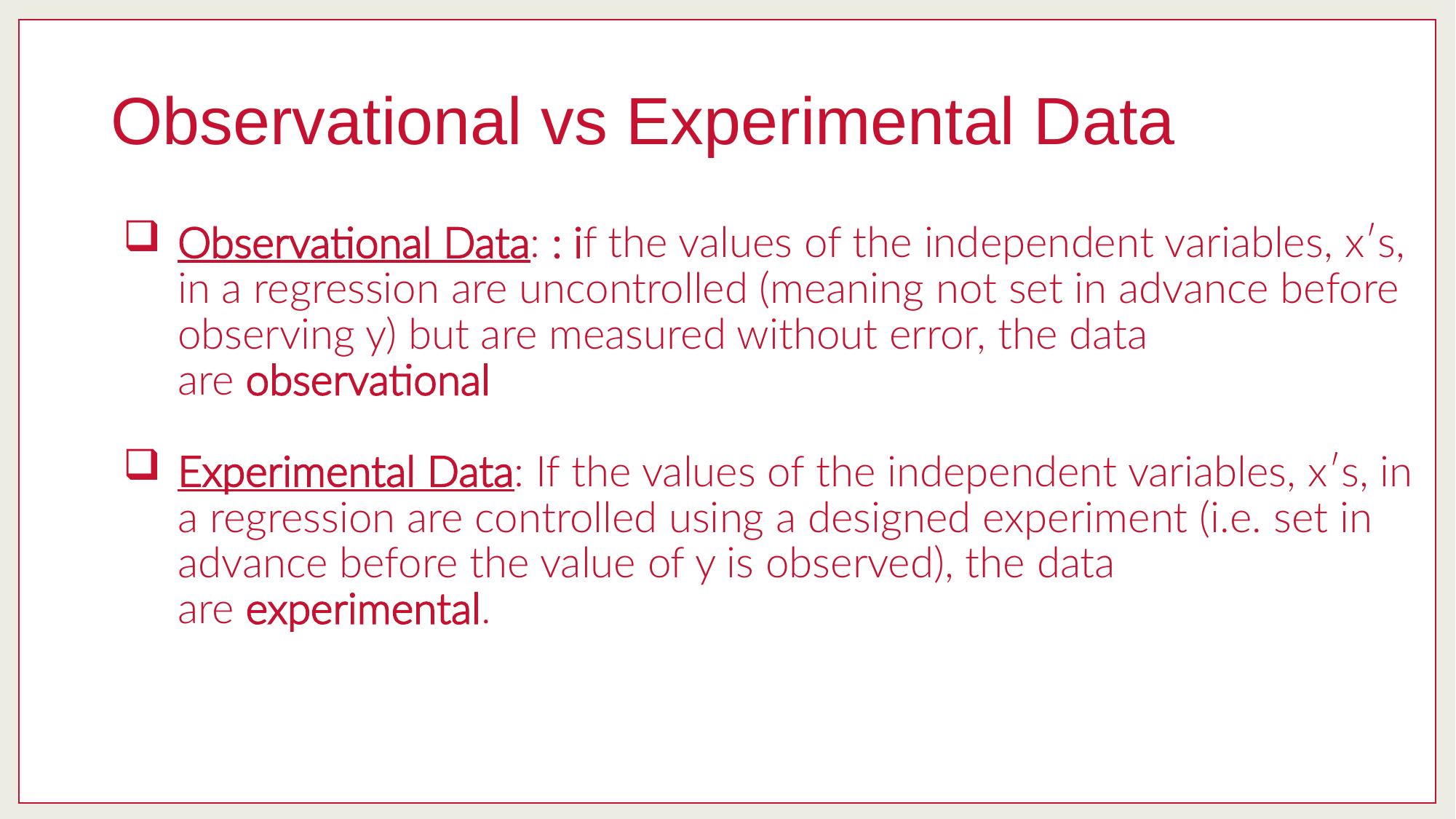

# Observational vs Experimental Data
Observational Data: : if the values of the independent variables, x′s, in a regression are uncontrolled (meaning not set in advance before observing y) but are measured without error, the data are observational

Experimental Data: If the values of the independent variables, x′s, in a regression are controlled using a designed experiment (i.e. set in advance before the value of y is observed), the data are experimental.